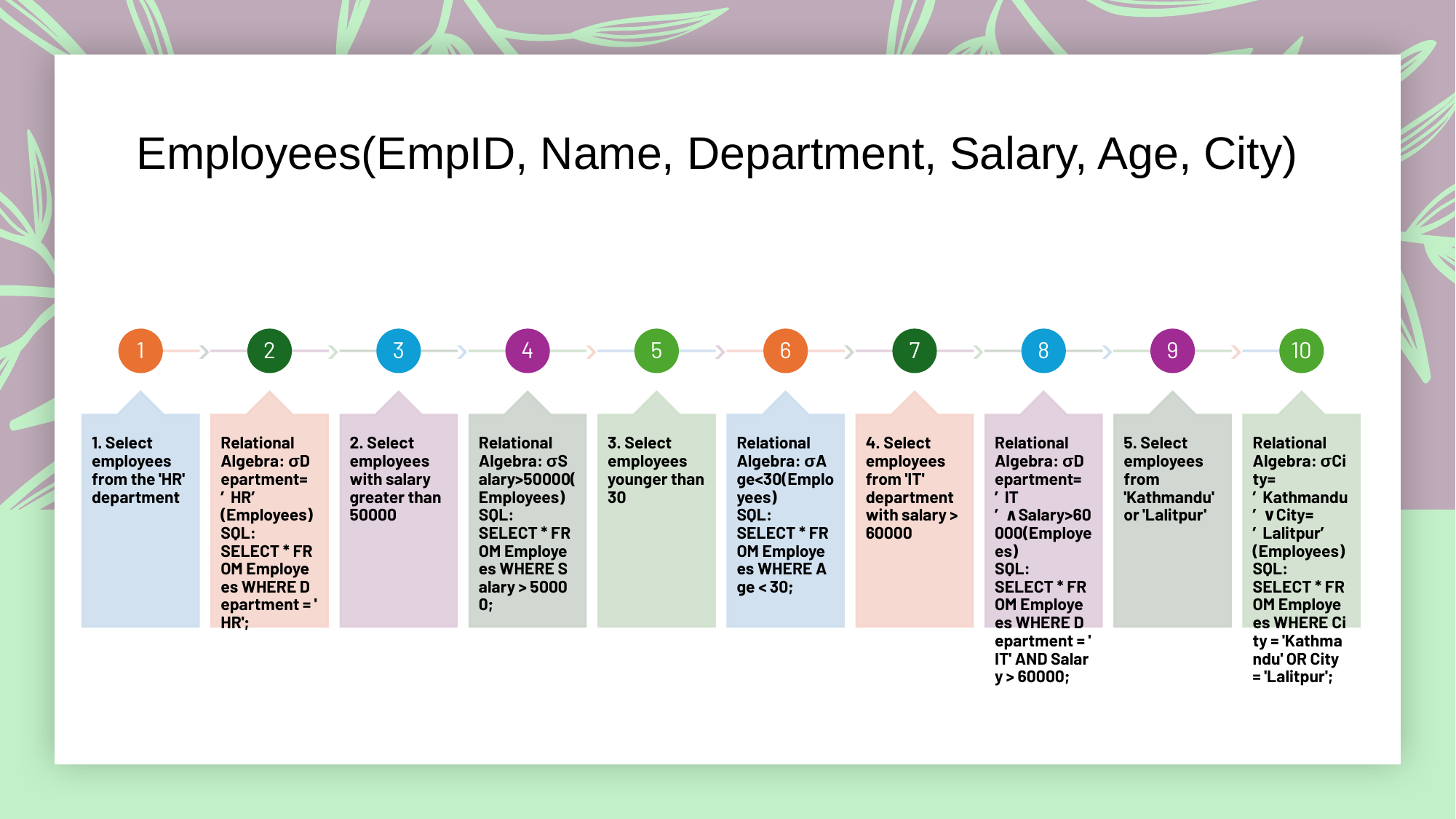

# Employees(EmpID, Name, Department, Salary, Age, City)
1
1. Select employees from the 'HR' department
2
Relational Algebra: σDepartment=′HR′(Employees)
SQL: SELECT * FROM Employees WHERE Department = 'HR';
3
2. Select employees with salary greater than 50000
4
Relational Algebra: σSalary>50000(Employees)
SQL: SELECT * FROM Employees WHERE Salary > 50000;
5
3. Select employees younger than 30
6
Relational Algebra: σAge<30(Employees)
SQL: SELECT * FROM Employees WHERE Age < 30;
7
4. Select employees from 'IT' department with salary > 60000
8
Relational Algebra: σDepartment=′IT′∧Salary>60000(Employees)
SQL: SELECT * FROM Employees WHERE Department = 'IT' AND Salary > 60000;
9
5. Select employees from 'Kathmandu' or 'Lalitpur'
10
Relational Algebra: σCity=′Kathmandu′∨City=′Lalitpur′(Employees)
SQL: SELECT * FROM Employees WHERE City = 'Kathmandu' OR City = 'Lalitpur';